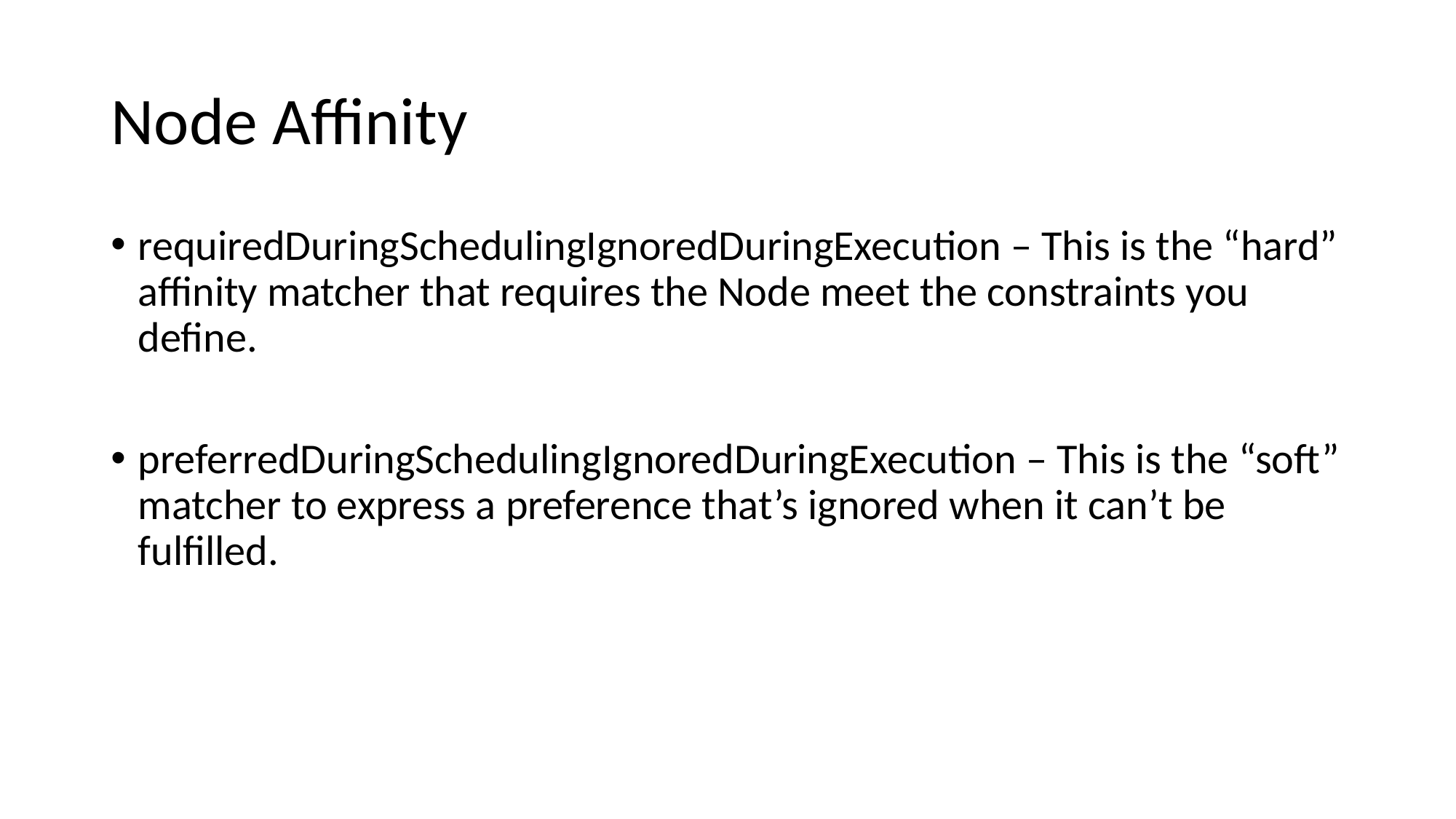

# Node Affinity
requiredDuringSchedulingIgnoredDuringExecution – This is the “hard” affinity matcher that requires the Node meet the constraints you define.

preferredDuringSchedulingIgnoredDuringExecution – This is the “soft” matcher to express a preference that’s ignored when it can’t be fulfilled.